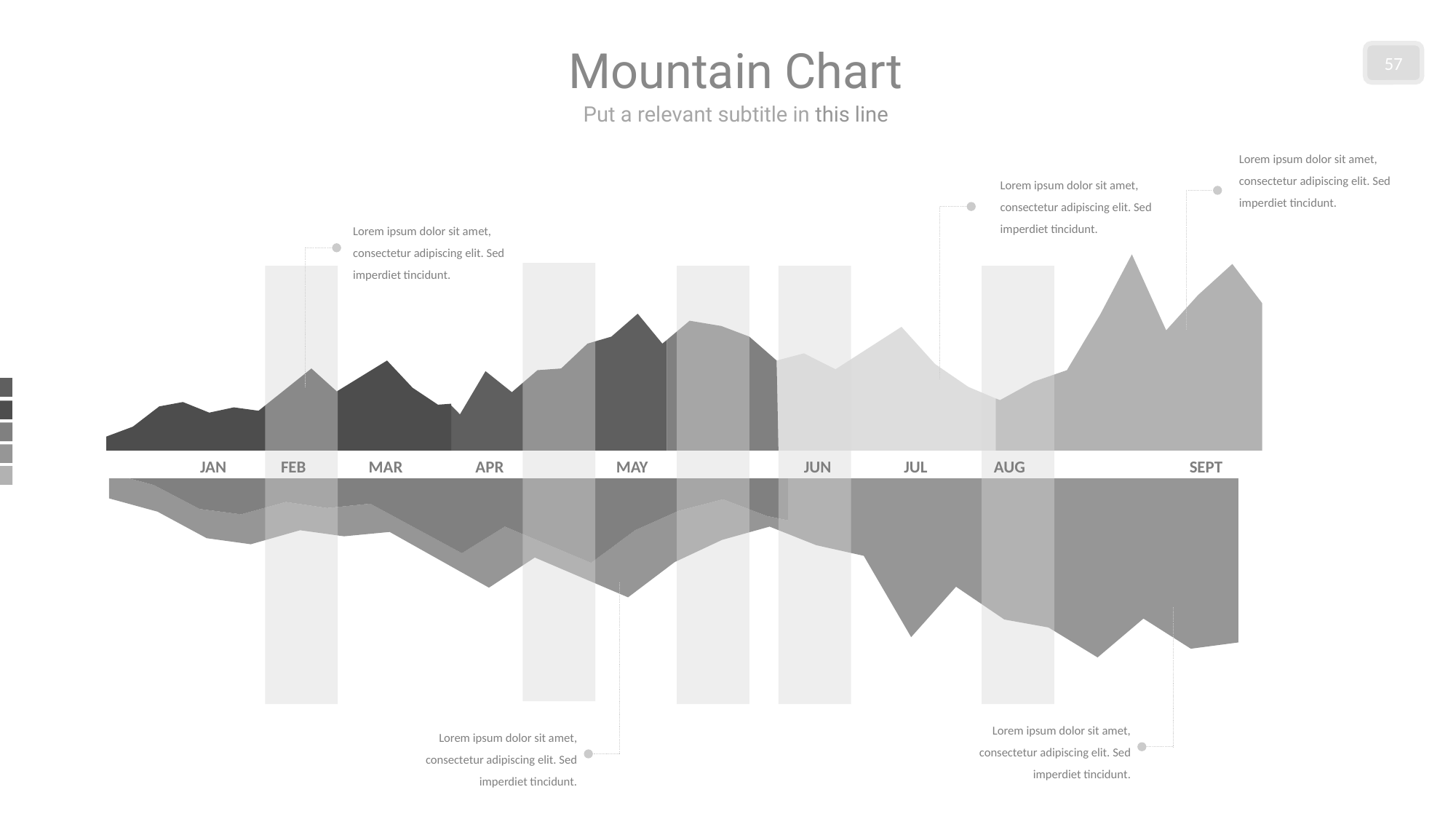

Mountain Chart
57
Put a relevant subtitle in this line

Lorem ipsum dolor sit amet, consectetur adipiscing elit. Sed imperdiet tincidunt.
Lorem ipsum dolor sit amet, consectetur adipiscing elit. Sed imperdiet tincidunt.
Lorem ipsum dolor sit amet, consectetur adipiscing elit. Sed imperdiet tincidunt.

JAN
FEB
MAR
APR
MAY
JUN
JUL
AUG
SEPT
Lorem ipsum dolor sit amet, consectetur adipiscing elit. Sed imperdiet tincidunt.
Lorem ipsum dolor sit amet, consectetur adipiscing elit. Sed imperdiet tincidunt.